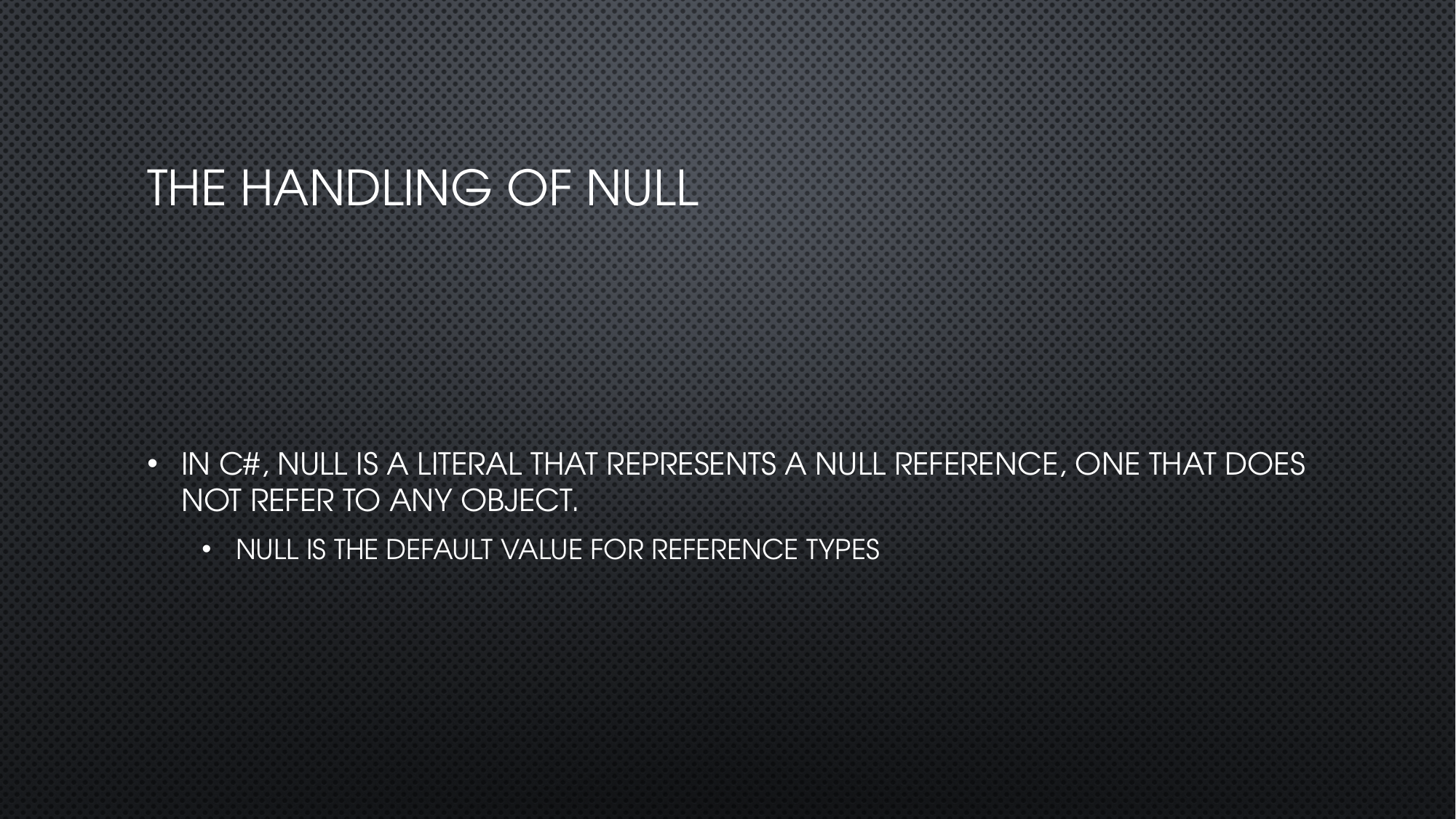

# The Handling of Null
In C#, null is a literal that represents a null reference, one that does not refer to any object.
Null is the default value for Reference types